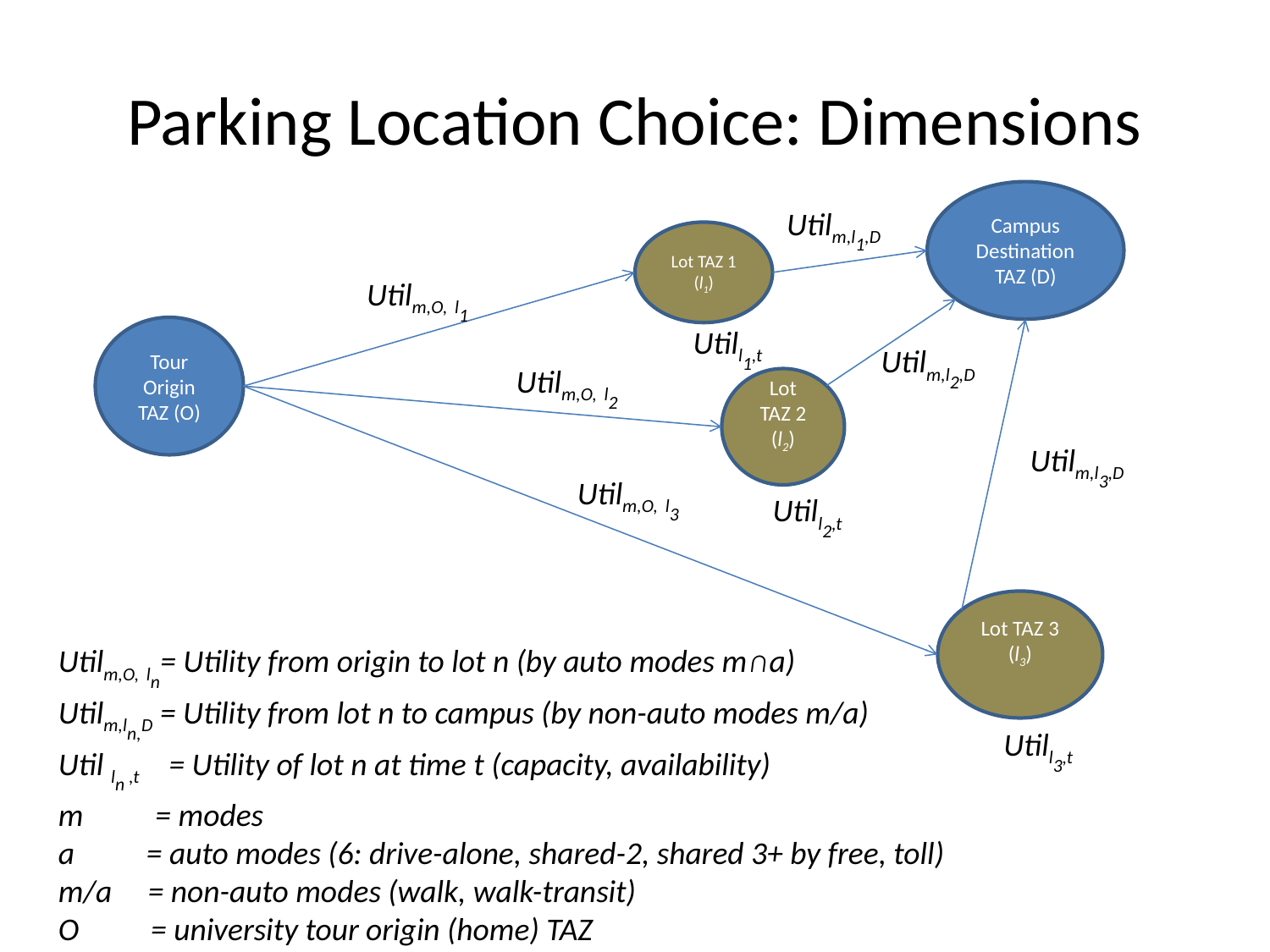

# Parking Location Choice: Dimensions
Campus Destination TAZ (D)
Utilm,l1,D
Lot TAZ 1
(l1)
Utilm,O, l1
Utill1,t
Tour Origin
TAZ (O)
Utilm,l2,D
Utilm,O, l2
Lot TAZ 2
(l2)

Utilm,l3,D
Utilm,O, l3
Utill2,t

Lot TAZ 3
(l3)

Utill3,t

Utilm,O, ln= Utility from origin to lot n (by auto modes m∩a)
Utilm,ln,D = Utility from lot n to campus (by non-auto modes m/a)
Util ln ,t       = Utility of lot n at time t (capacity, availability)
m          = modes
a          = auto modes (6: drive-alone, shared-2, shared 3+ by free, toll)
m/a     = non-auto modes (walk, walk-transit)
O          = university tour origin (home) TAZ
D          = university tour primary destination (campus) TAZ